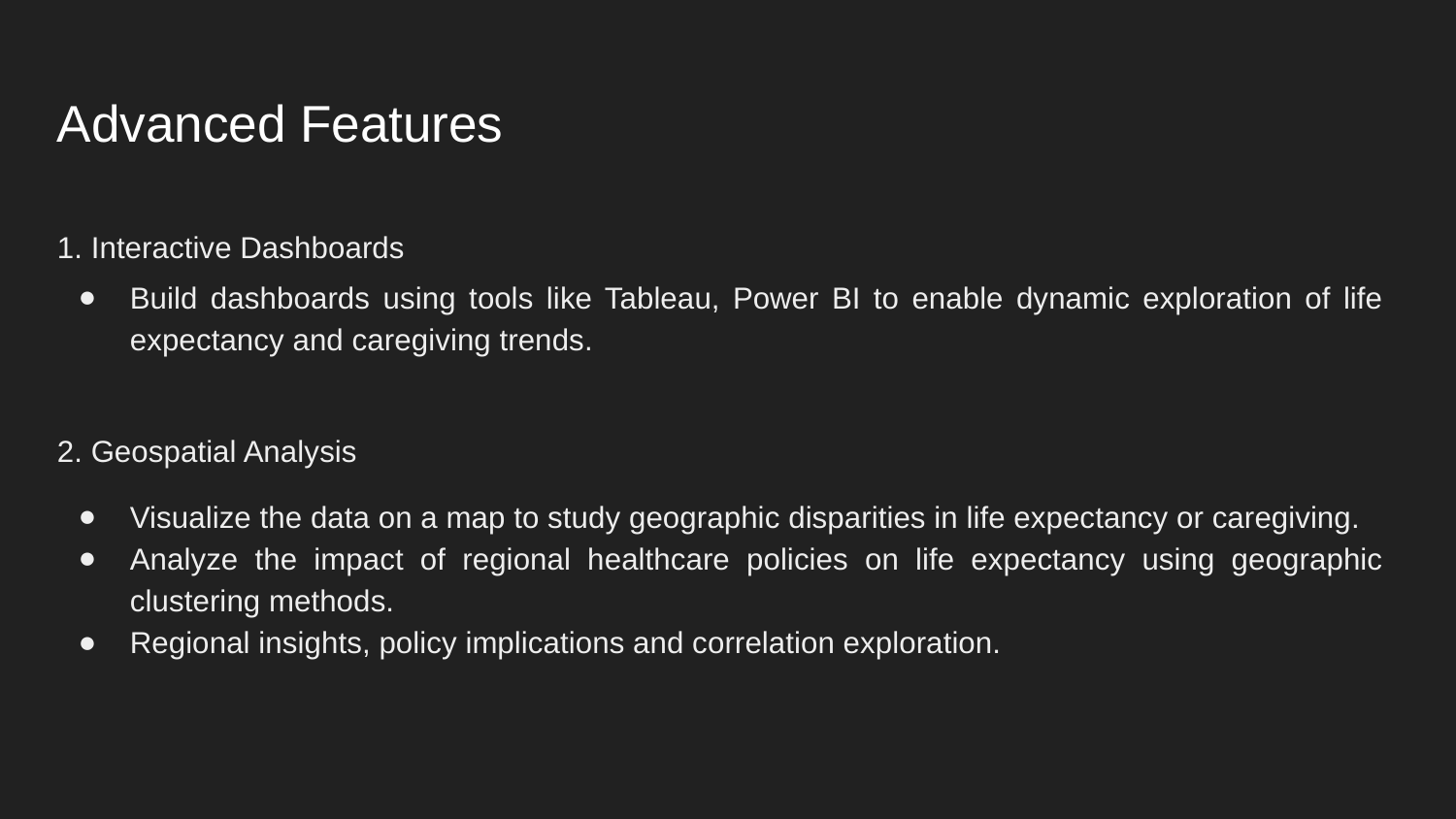

# Advanced Features
1. Interactive Dashboards
Build dashboards using tools like Tableau, Power BI to enable dynamic exploration of life expectancy and caregiving trends.

2. Geospatial Analysis
Visualize the data on a map to study geographic disparities in life expectancy or caregiving.
Analyze the impact of regional healthcare policies on life expectancy using geographic clustering methods.
Regional insights, policy implications and correlation exploration.